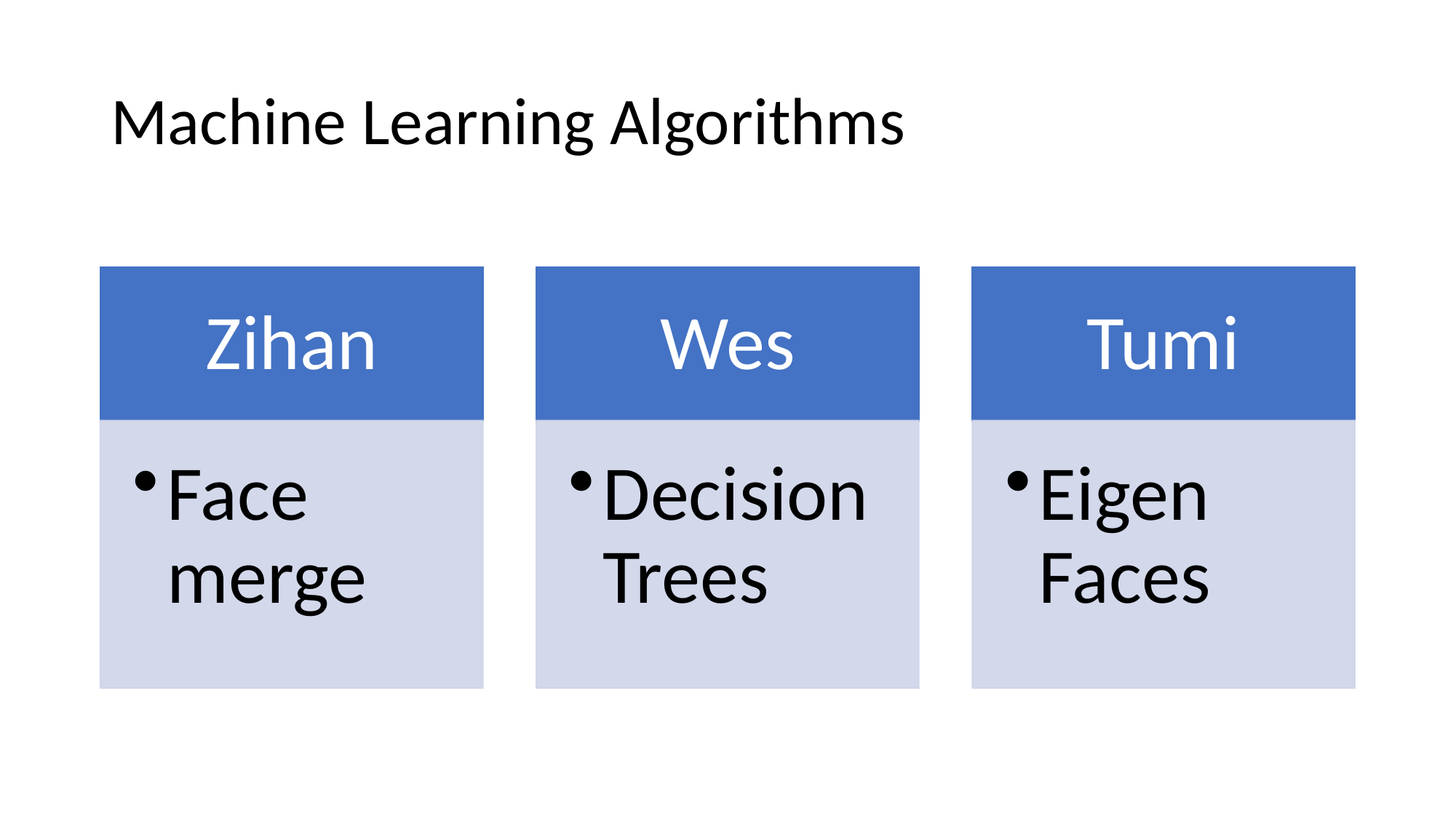

# Machine Learning Algorithms
Zihan
Face merge
Wes
Decision Trees
Tumi
Eigen Faces